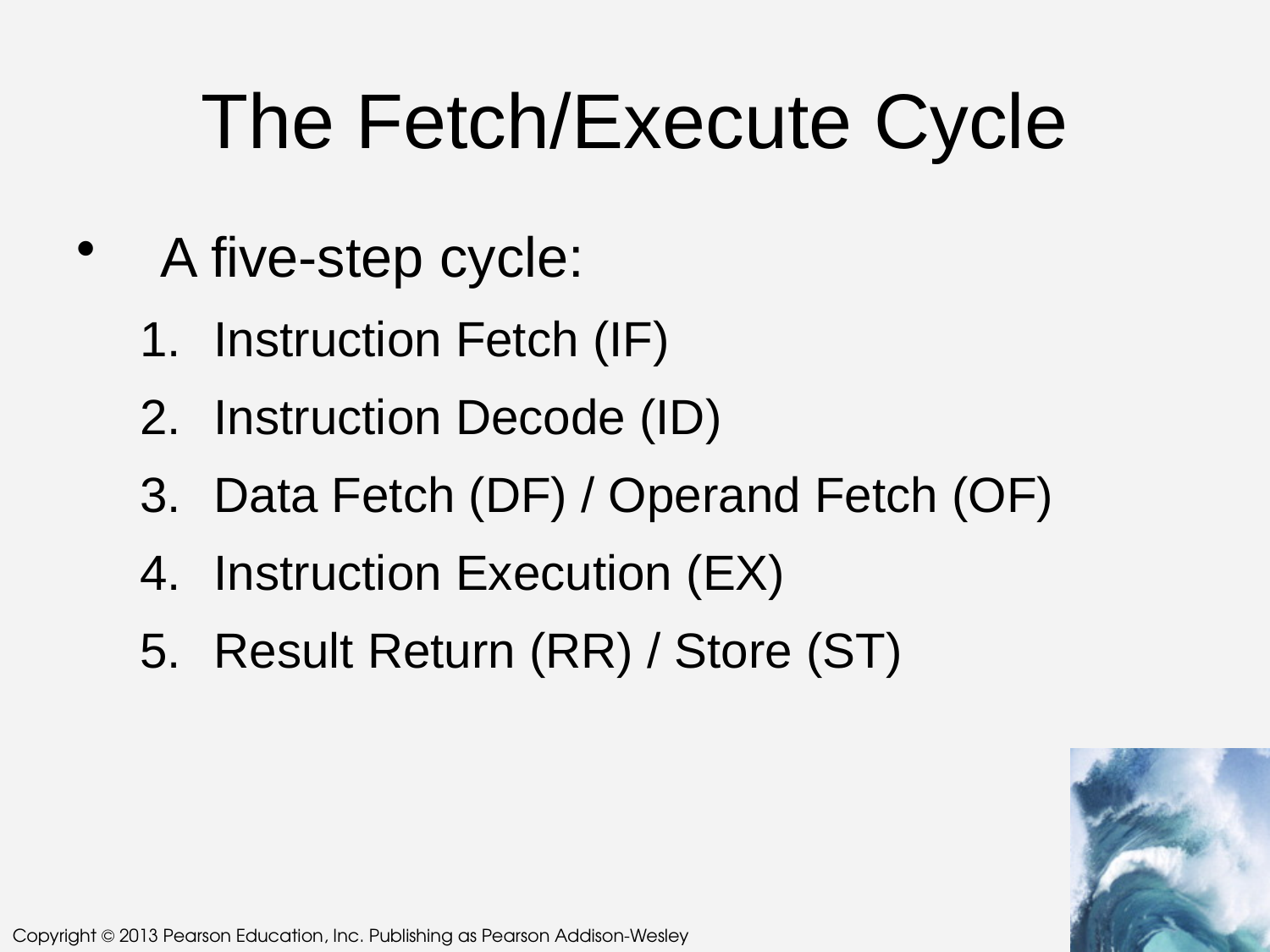

# The Fetch/Execute Cycle
A five-step cycle:
Instruction Fetch (IF)
Instruction Decode (ID)
Data Fetch (DF) / Operand Fetch (OF)
Instruction Execution (EX)
Result Return (RR) / Store (ST)